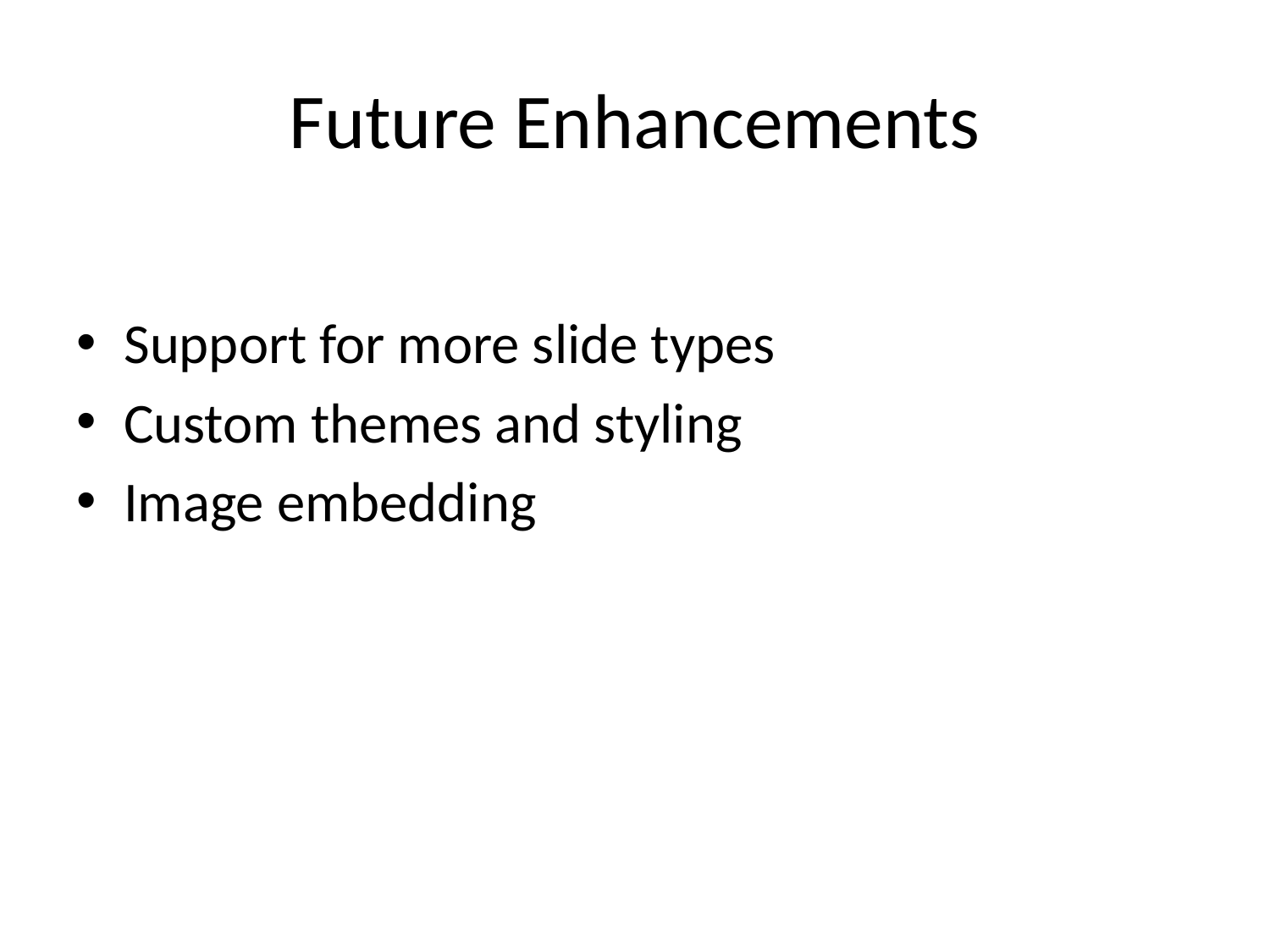

# Future Enhancements

Support for more slide types
Custom themes and styling
Image embedding